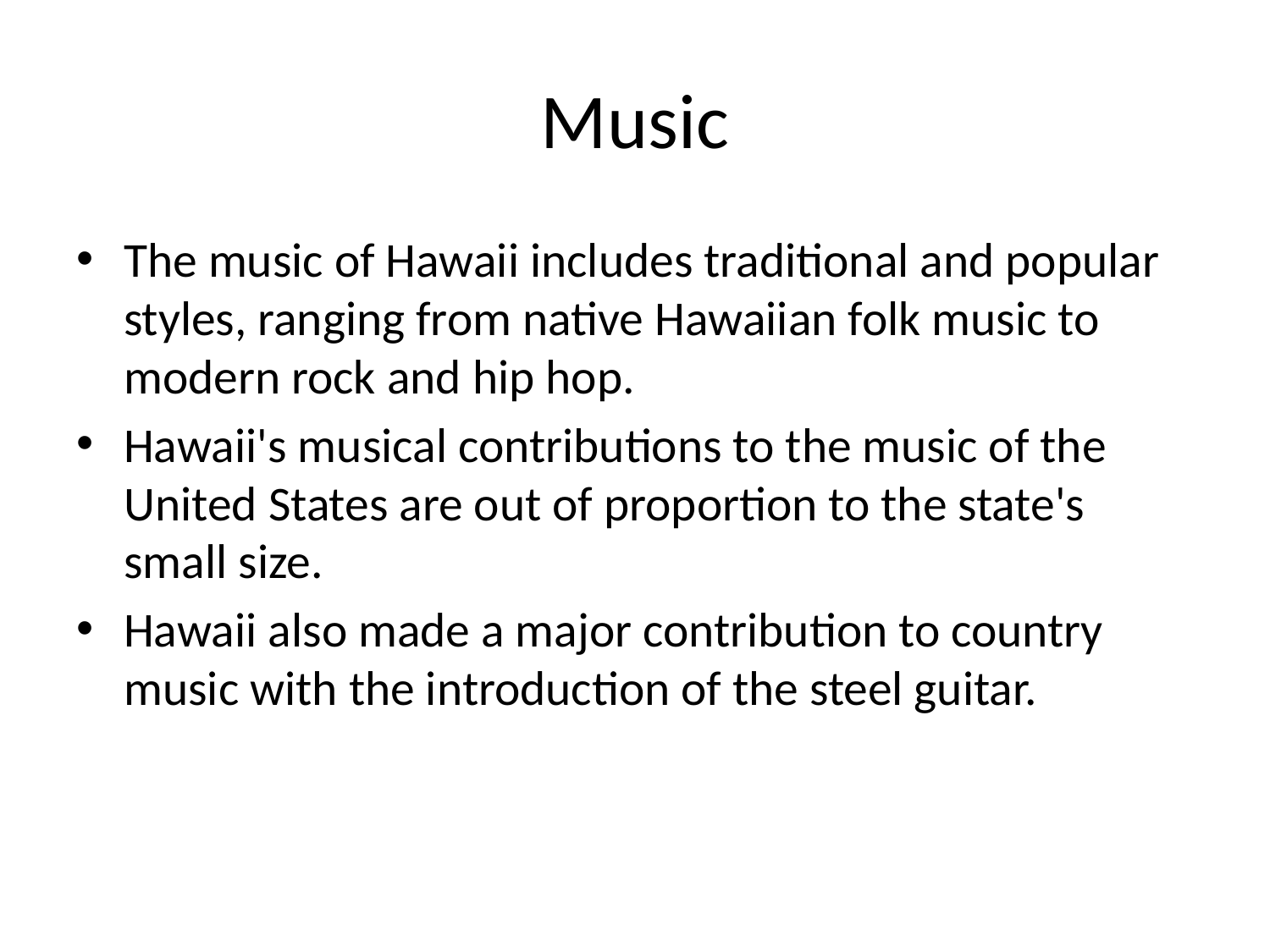

# Music
The music of Hawaii includes traditional and popular styles, ranging from native Hawaiian folk music to modern rock and hip hop.
Hawaii's musical contributions to the music of the United States are out of proportion to the state's small size.
Hawaii also made a major contribution to country music with the introduction of the steel guitar.